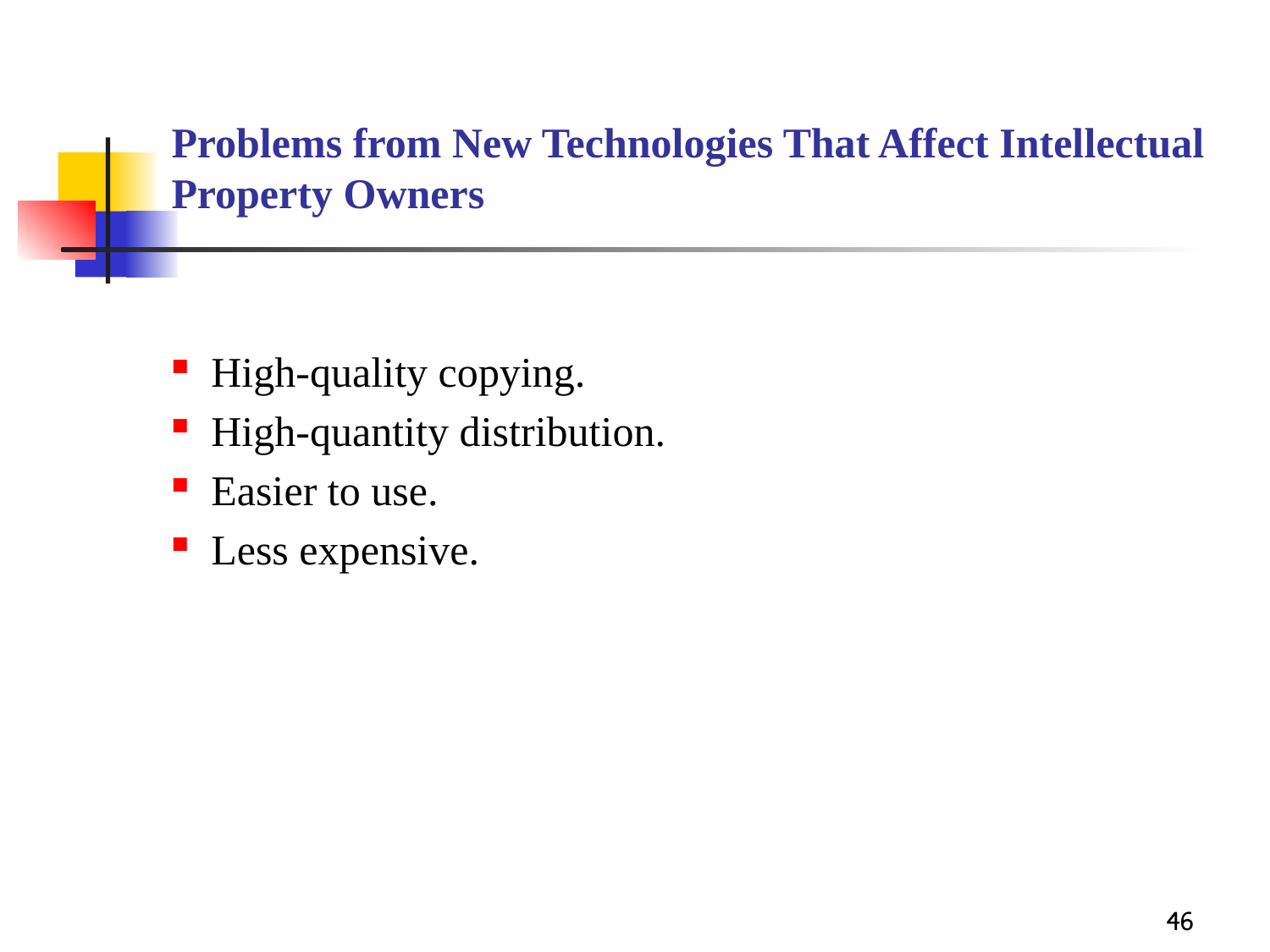

# Problems from New Technologies That Affect Intellectual Property Owners
High-quality copying.
High-quantity distribution.
Easier to use.
Less expensive.

46